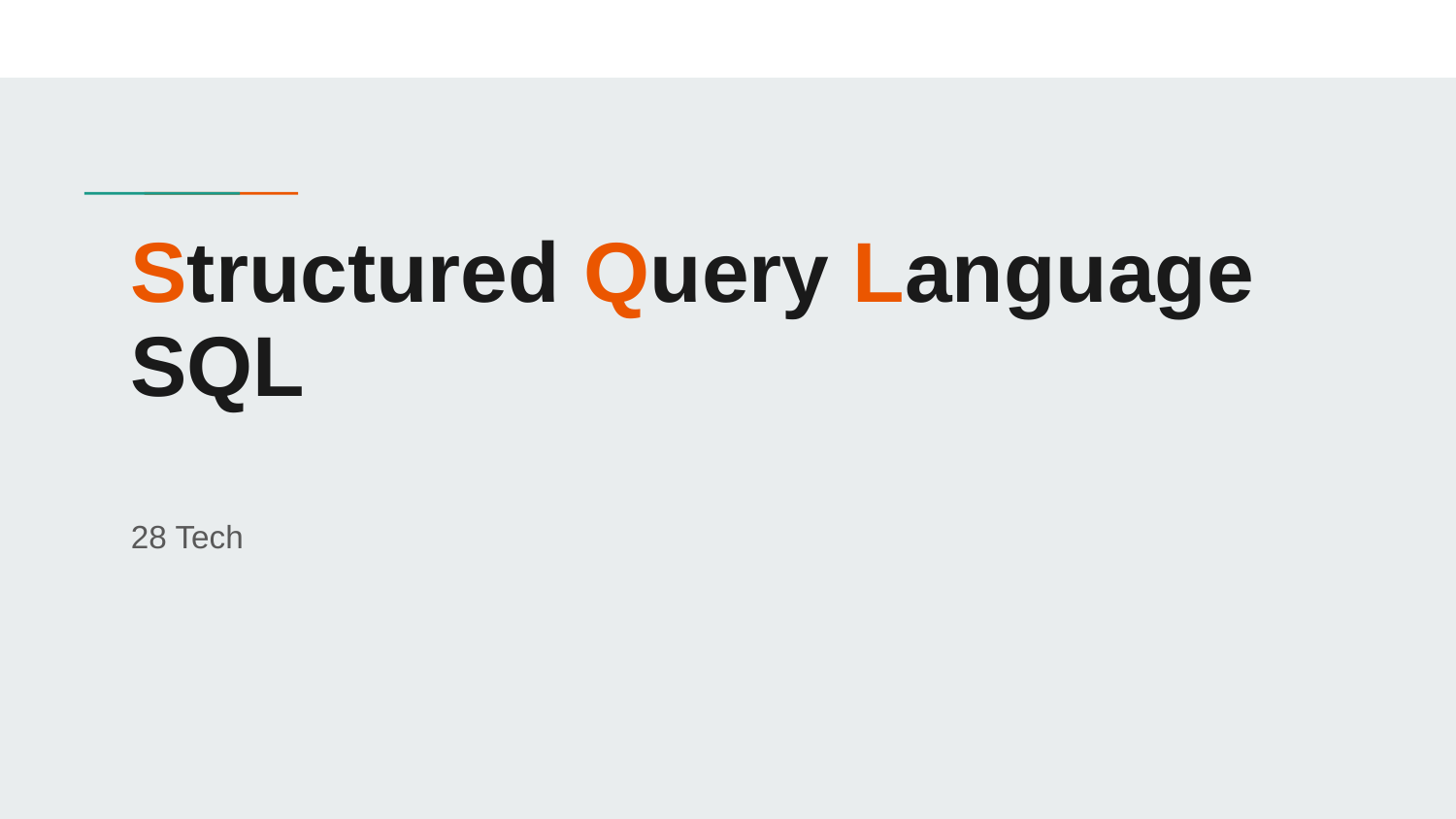

# Structured Query Language
SQL
28 Tech